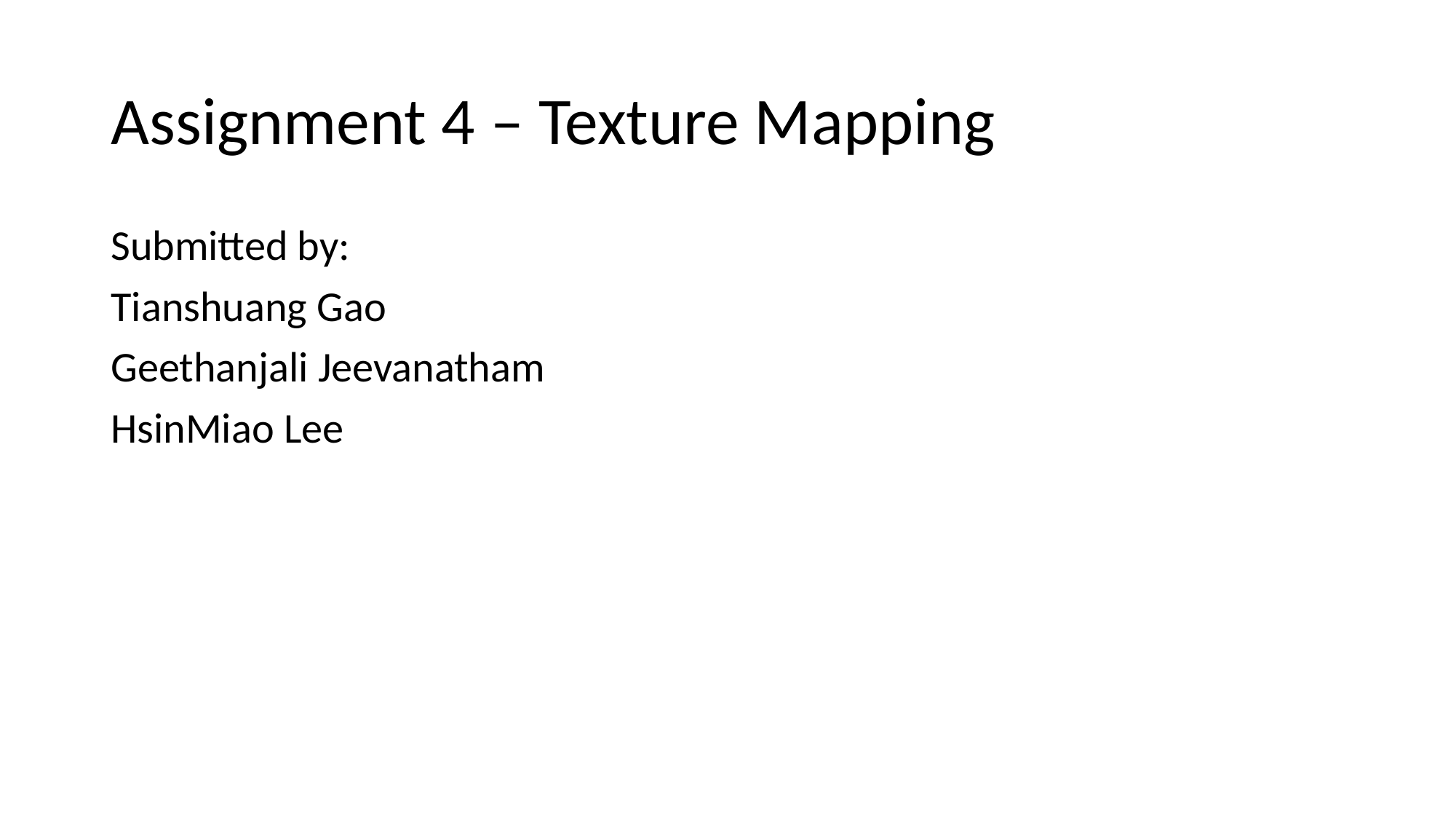

# Assignment 4 – Texture Mapping
Submitted by:
Tianshuang Gao
Geethanjali Jeevanatham
HsinMiao Lee